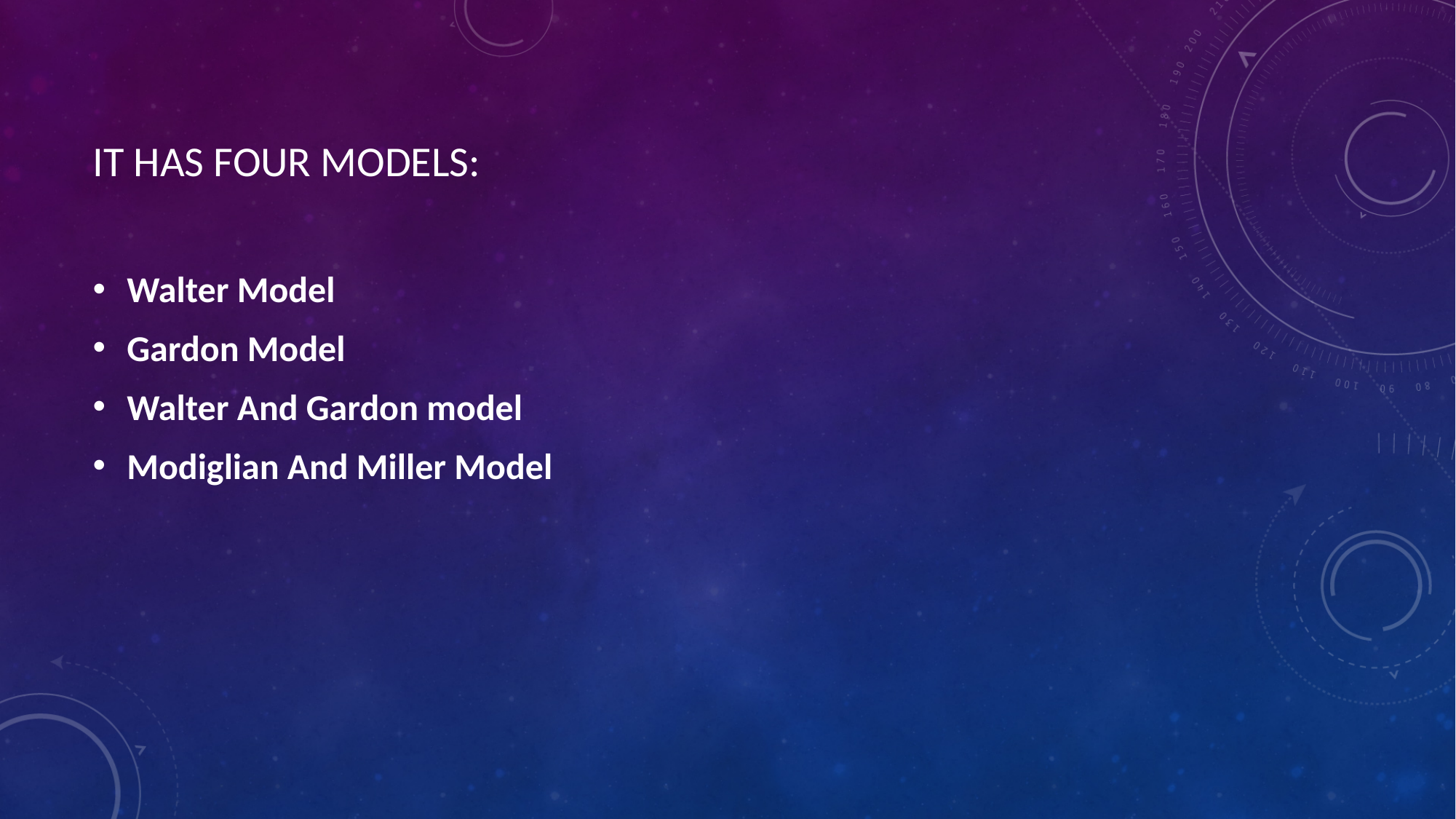

Walter Model
Gardon Model
Walter And Gardon model
Modiglian And Miller Model
# It has four models: